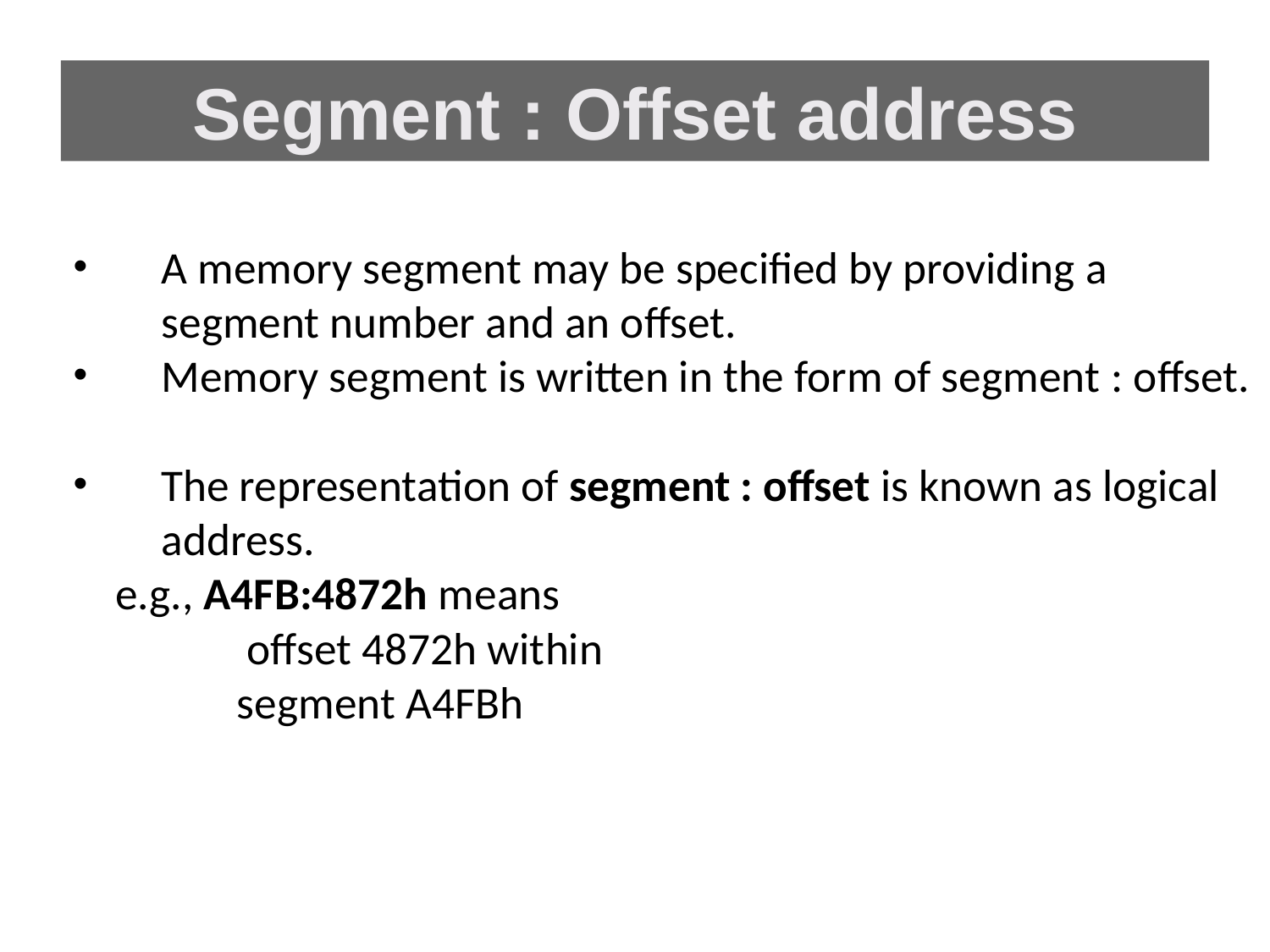

# Segment : Offset address
A memory segment may be specified by providing a segment number and an offset.
Memory segment is written in the form of segment : offset.

The representation of segment : offset is known as logical address.
	e.g., A4FB:4872h means
             offset 4872h within
            segment A4FBh